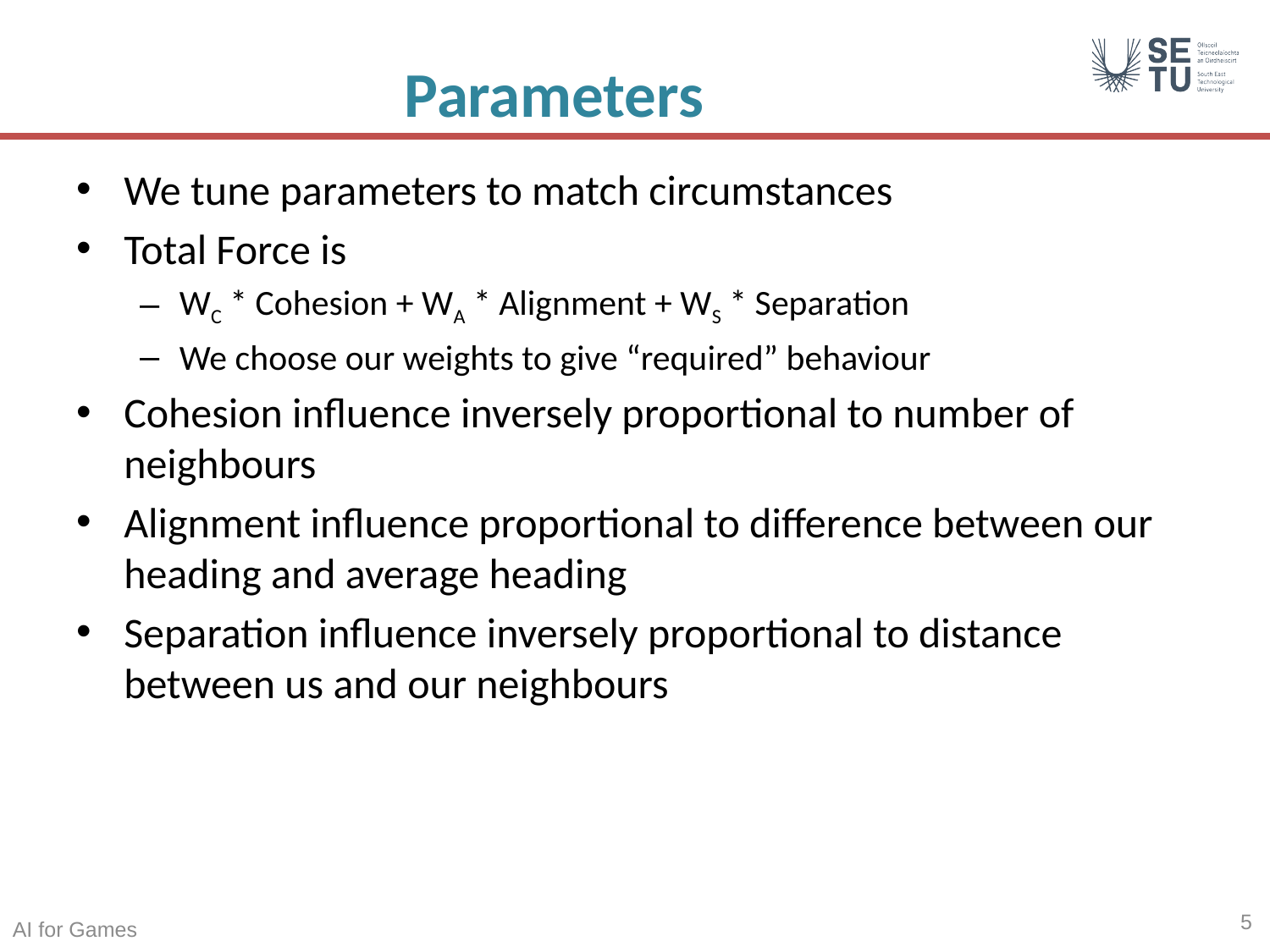

# Parameters
We tune parameters to match circumstances
Total Force is
WC * Cohesion + WA * Alignment + WS * Separation
We choose our weights to give “required” behaviour
Cohesion influence inversely proportional to number of neighbours
Alignment influence proportional to difference between our heading and average heading
Separation influence inversely proportional to distance between us and our neighbours
5